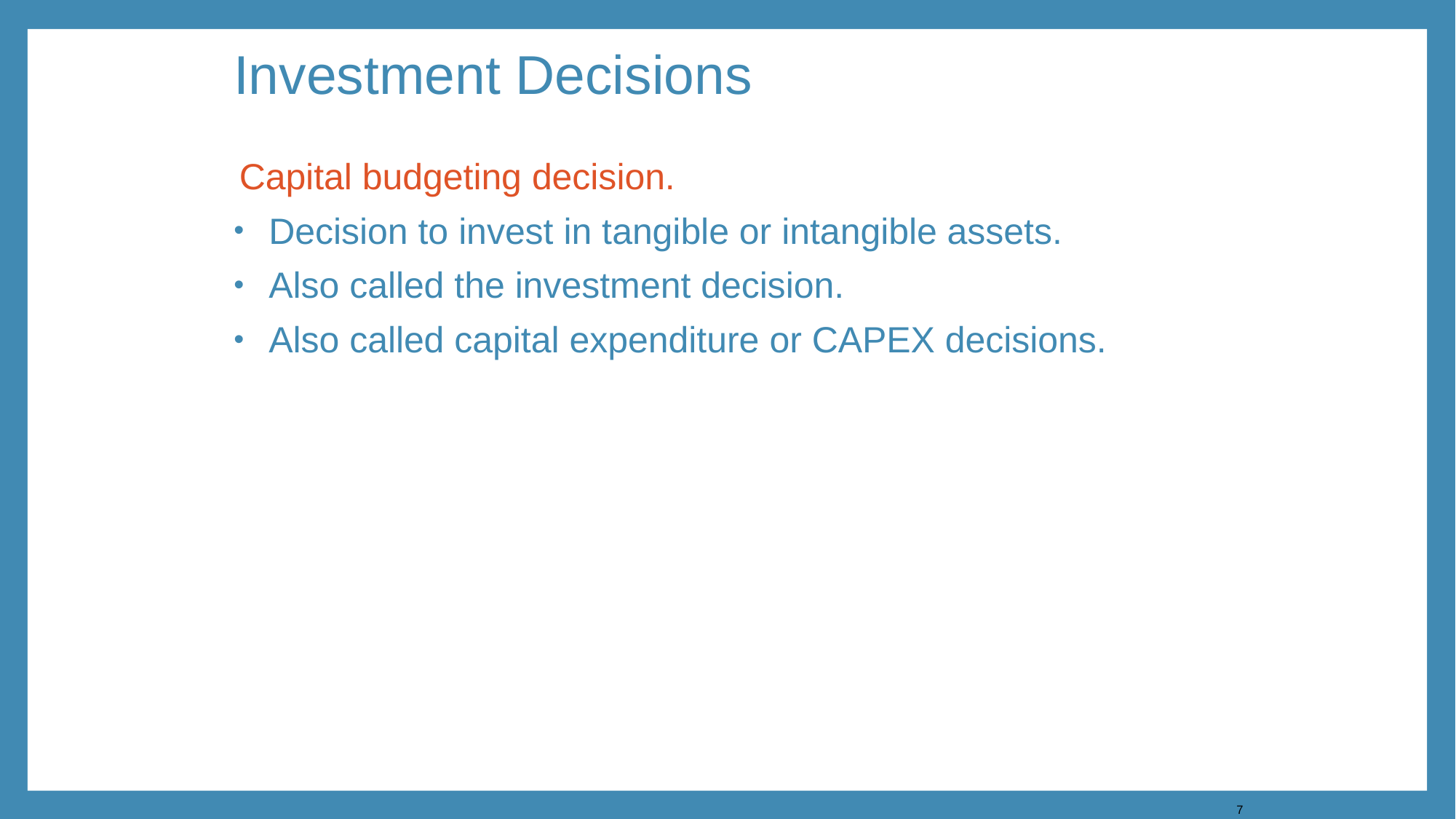

# Investment Decisions
Capital budgeting decision.
Decision to invest in tangible or intangible assets.
Also called the investment decision.
Also called capital expenditure or CAPEX decisions.
7